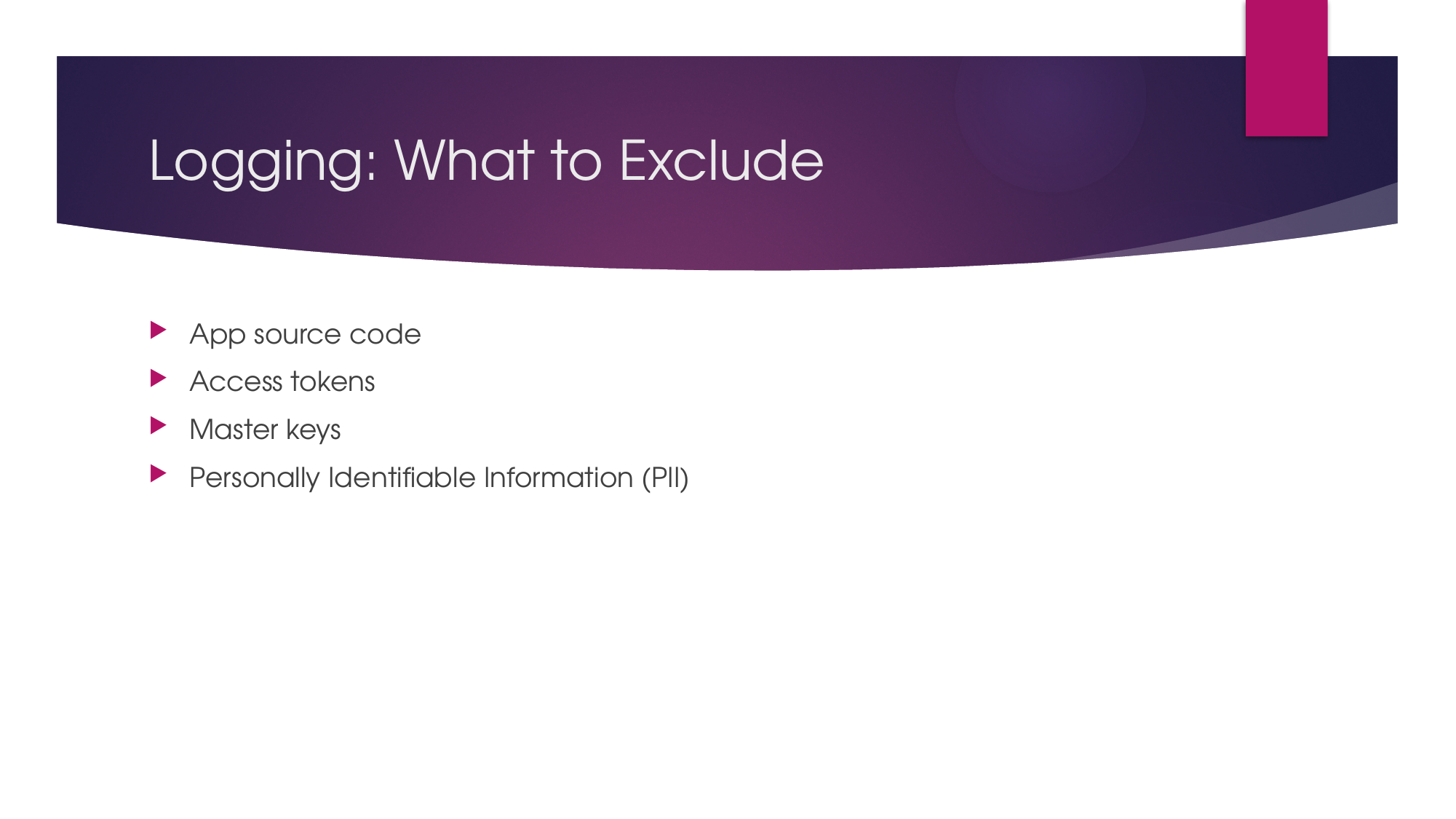

# Logging: What to Exclude
App source code
Access tokens
Master keys
Personally Identifiable Information (PII)